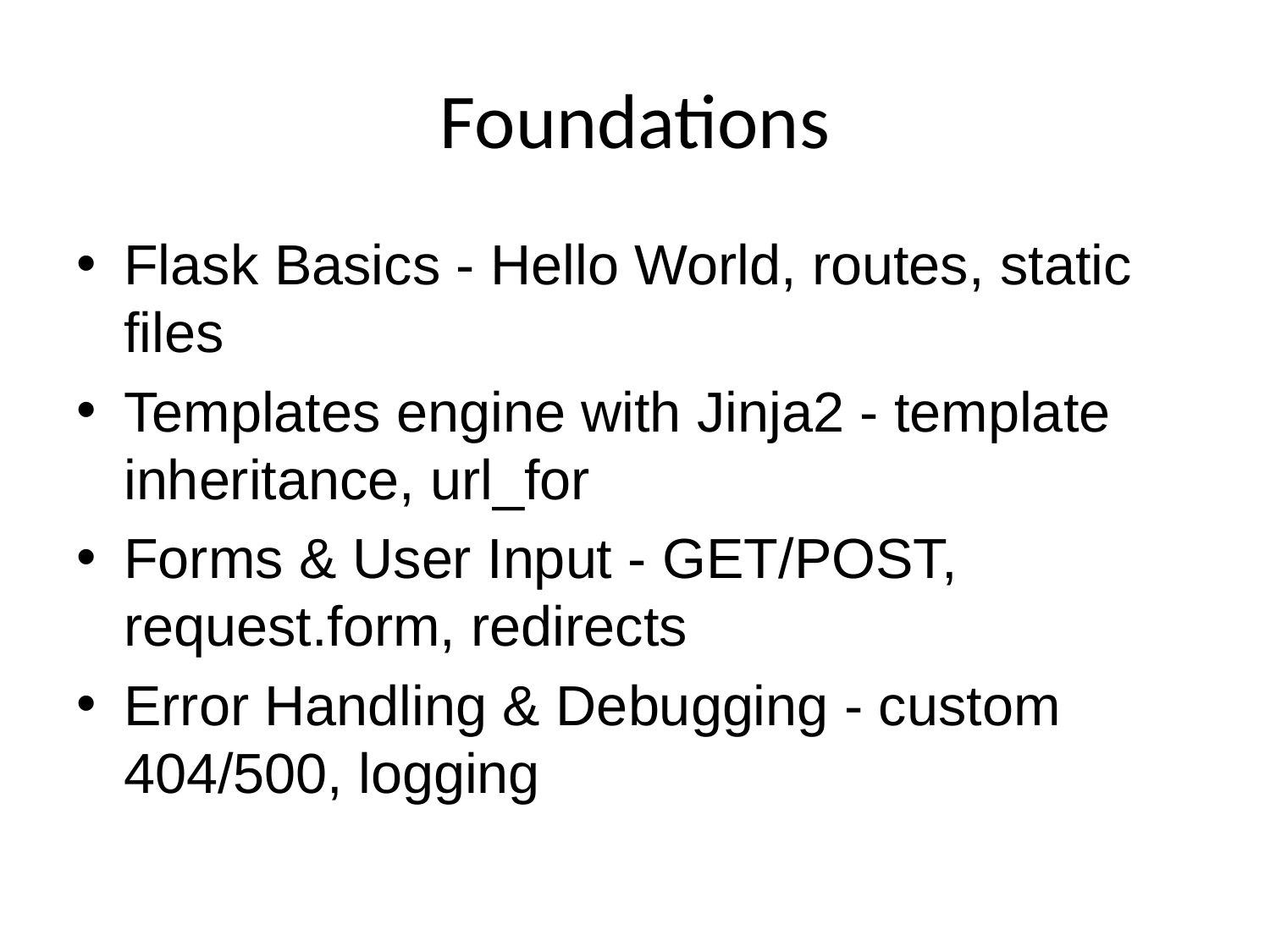

# Foundations
Flask Basics - Hello World, routes, static files
Templates engine with Jinja2 - template inheritance, url_for
Forms & User Input - GET/POST, request.form, redirects
Error Handling & Debugging - custom 404/500, logging